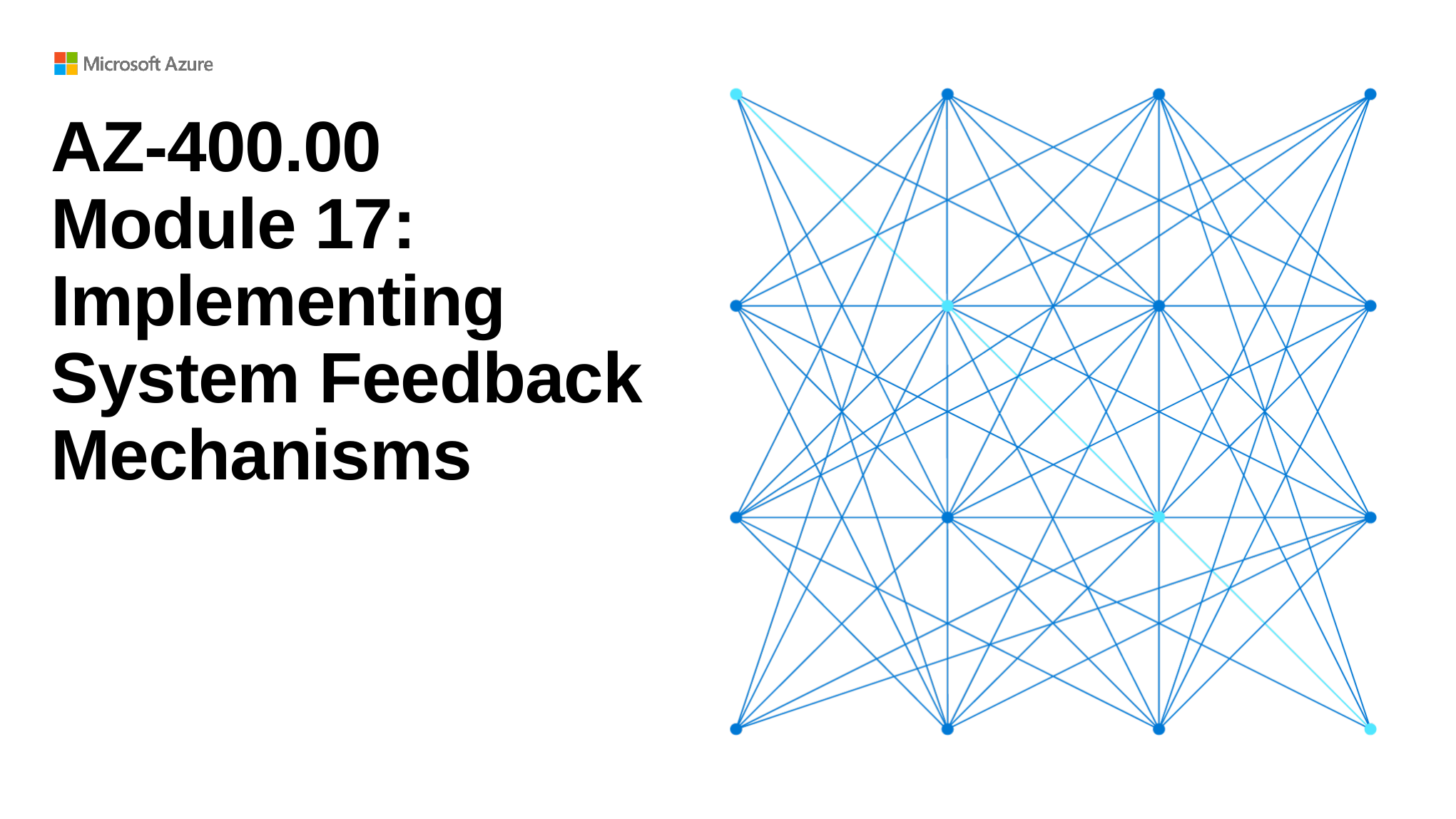

# AZ-400.00 Module 17: Implementing System Feedback Mechanisms